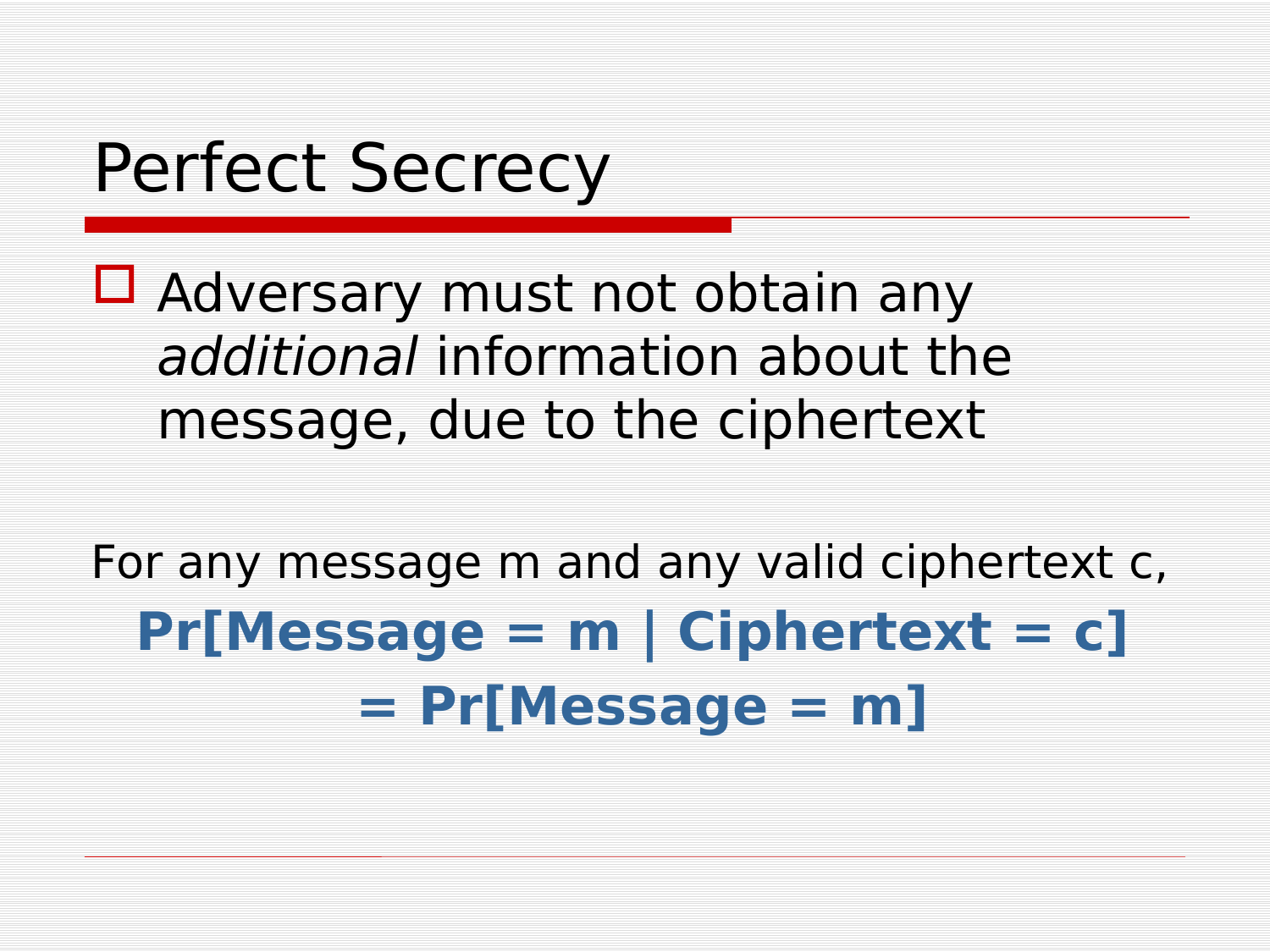

# Perfect Secrecy
Adversary must not obtain any additional information about the message, due to the ciphertext

For any message m and any valid ciphertext c,
Pr[Message = m | Ciphertext = c]
= Pr[Message = m]